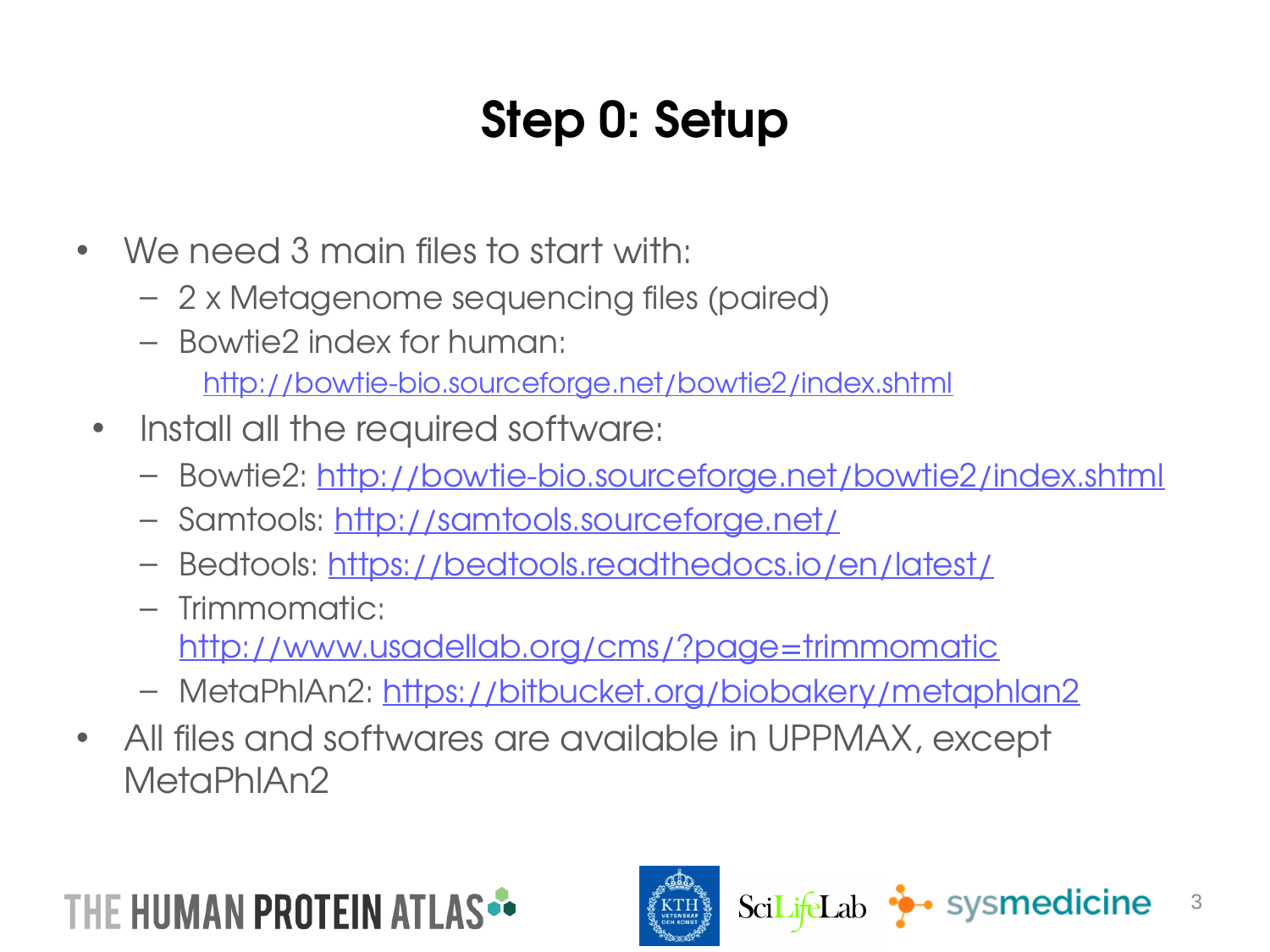

# Step 0: Setup
We need 3 main files to start with:
2 x Metagenome sequencing files (paired)
Bowtie2 index for human:
http://bowtie-bio.sourceforge.net/bowtie2/index.shtml
Install all the required software:
Bowtie2: http://bowtie-bio.sourceforge.net/bowtie2/index.shtml
Samtools: http://samtools.sourceforge.net/
Bedtools: https://bedtools.readthedocs.io/en/latest/
Trimmomatic: http://www.usadellab.org/cms/?page=trimmomatic
MetaPhlAn2: https://bitbucket.org/biobakery/metaphlan2
All files and softwares are available in UPPMAX, except MetaPhlAn2
3